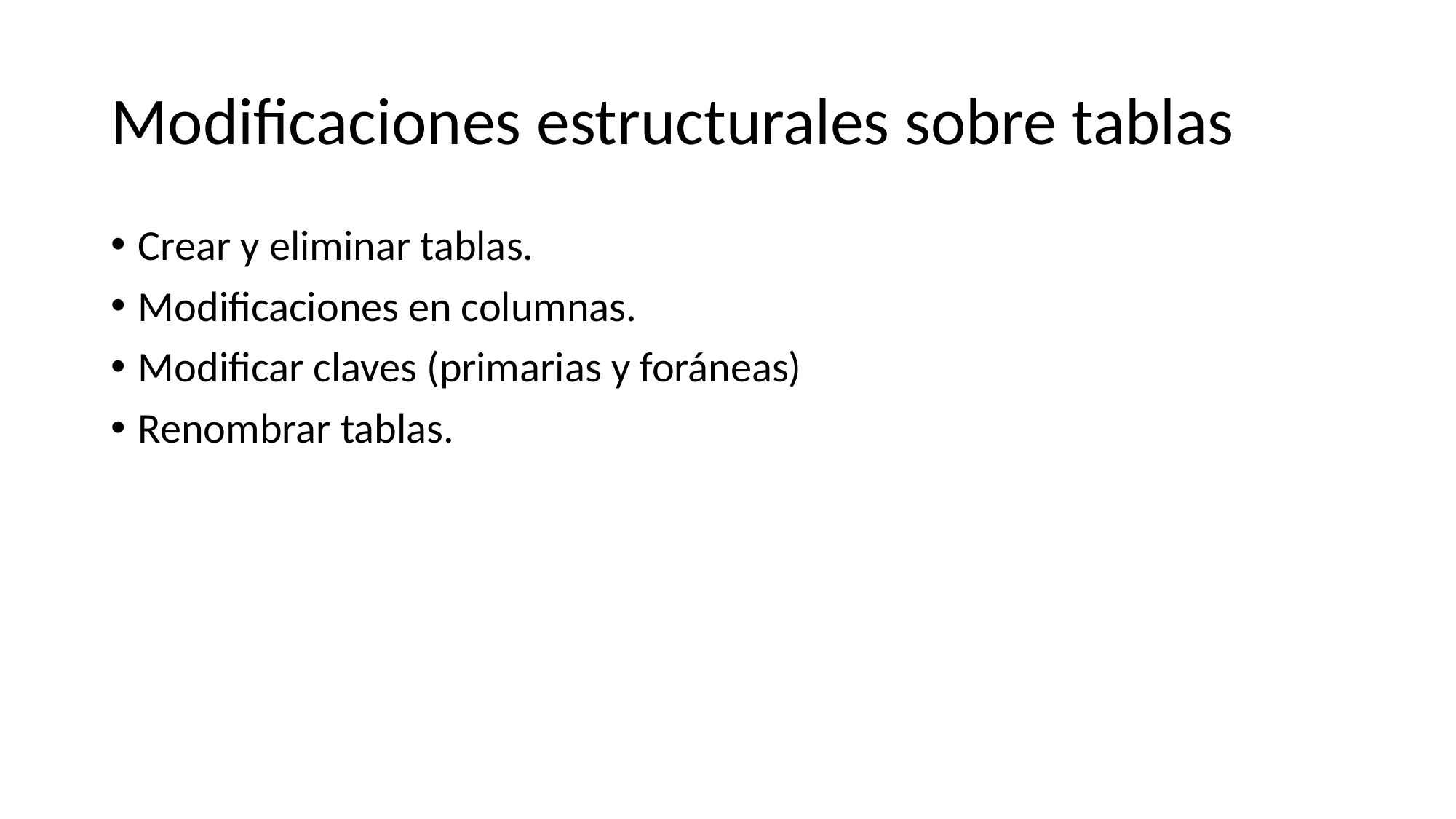

# Modificaciones estructurales sobre tablas
Crear y eliminar tablas.
Modificaciones en columnas.
Modificar claves (primarias y foráneas)
Renombrar tablas.